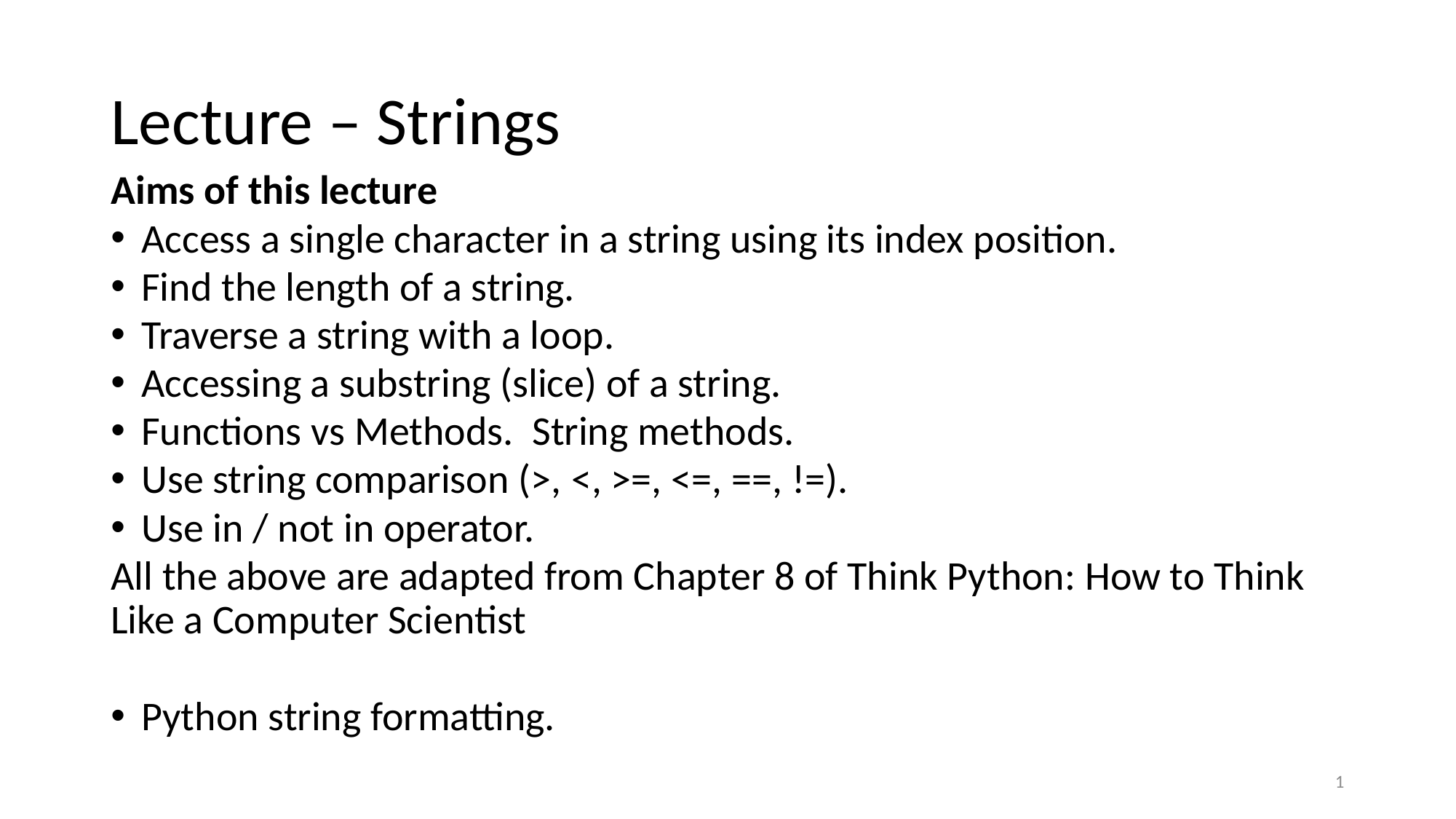

# Lecture – Strings
Aims of this lecture
Access a single character in a string using its index position.
Find the length of a string.
Traverse a string with a loop.
Accessing a substring (slice) of a string.
Functions vs Methods.  String methods.
Use string comparison (>, <, >=, <=, ==, !=).
Use in / not in operator.
All the above are adapted from Chapter 8 of Think Python: How to Think Like a Computer Scientist

Python string formatting.
1